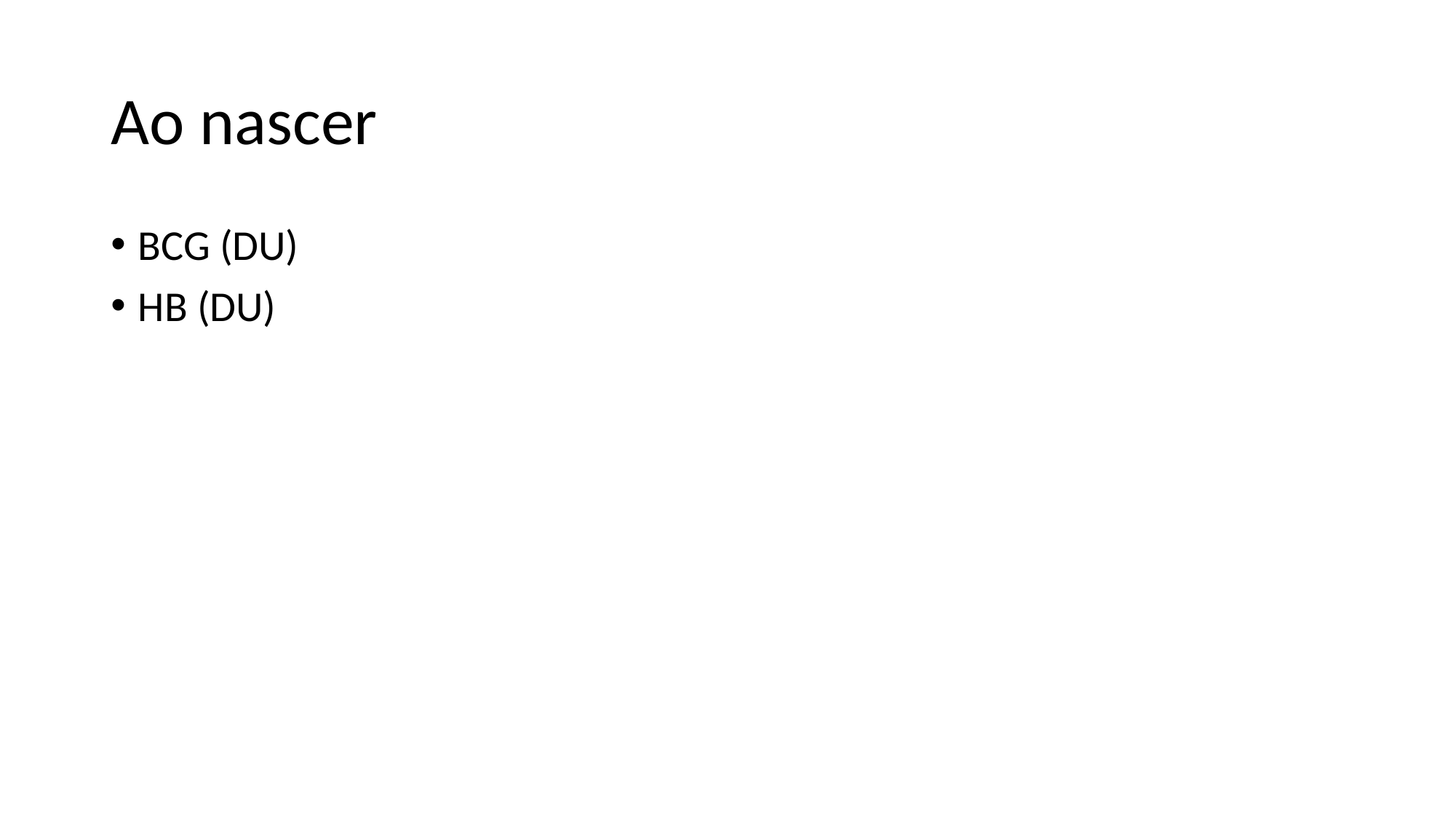

# Ao nascer
BCG (DU)
HB (DU)